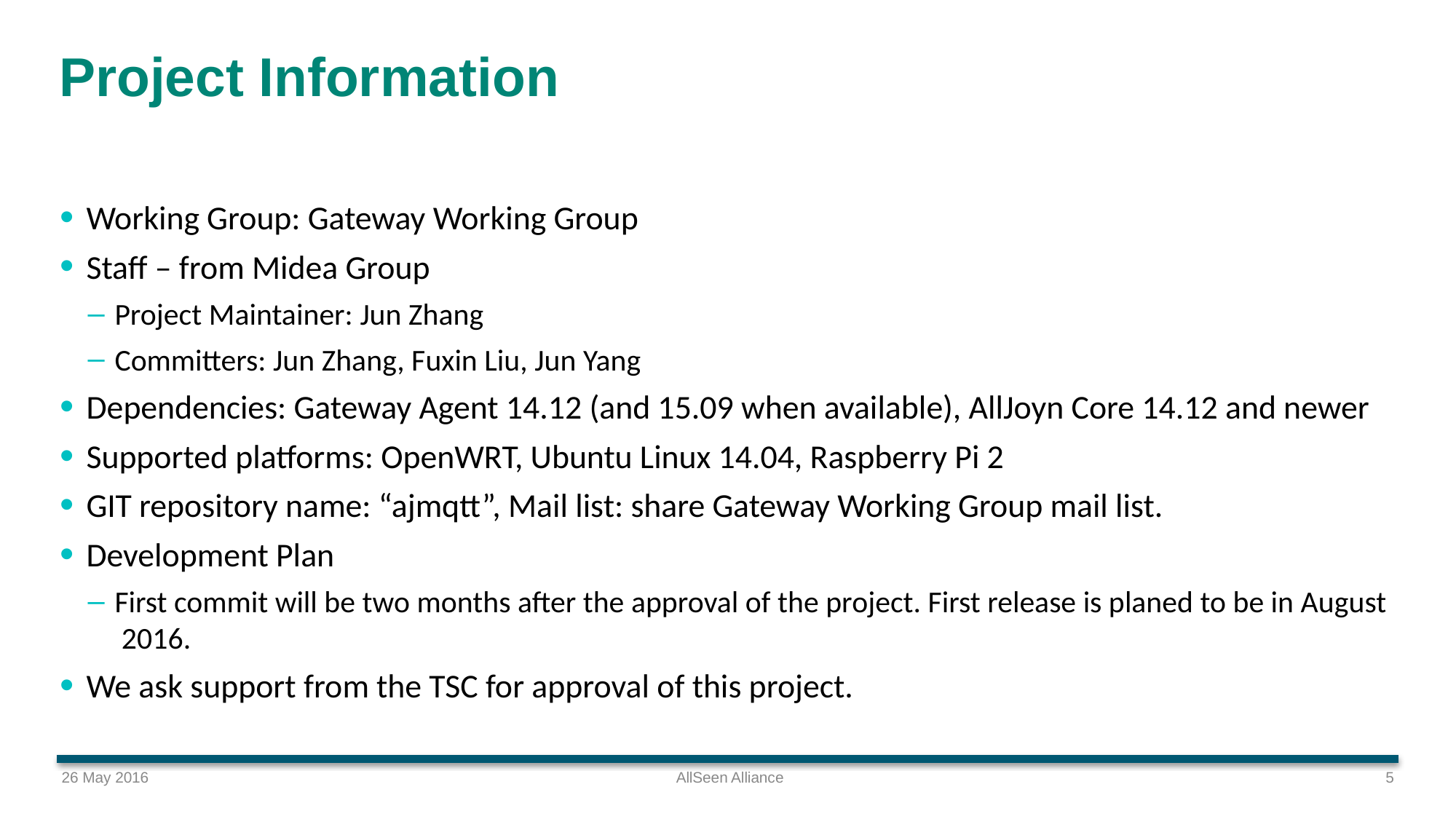

# Project Information
Working Group: Gateway Working Group
Staff – from Midea Group
Project Maintainer: Jun Zhang
Committers: Jun Zhang, Fuxin Liu, Jun Yang
Dependencies: Gateway Agent 14.12 (and 15.09 when available), AllJoyn Core 14.12 and newer
Supported platforms: OpenWRT, Ubuntu Linux 14.04, Raspberry Pi 2
GIT repository name: “ajmqtt”, Mail list: share Gateway Working Group mail list.
Development Plan
First commit will be two months after the approval of the project. First release is planed to be in August  2016.
We ask support from the TSC for approval of this project.